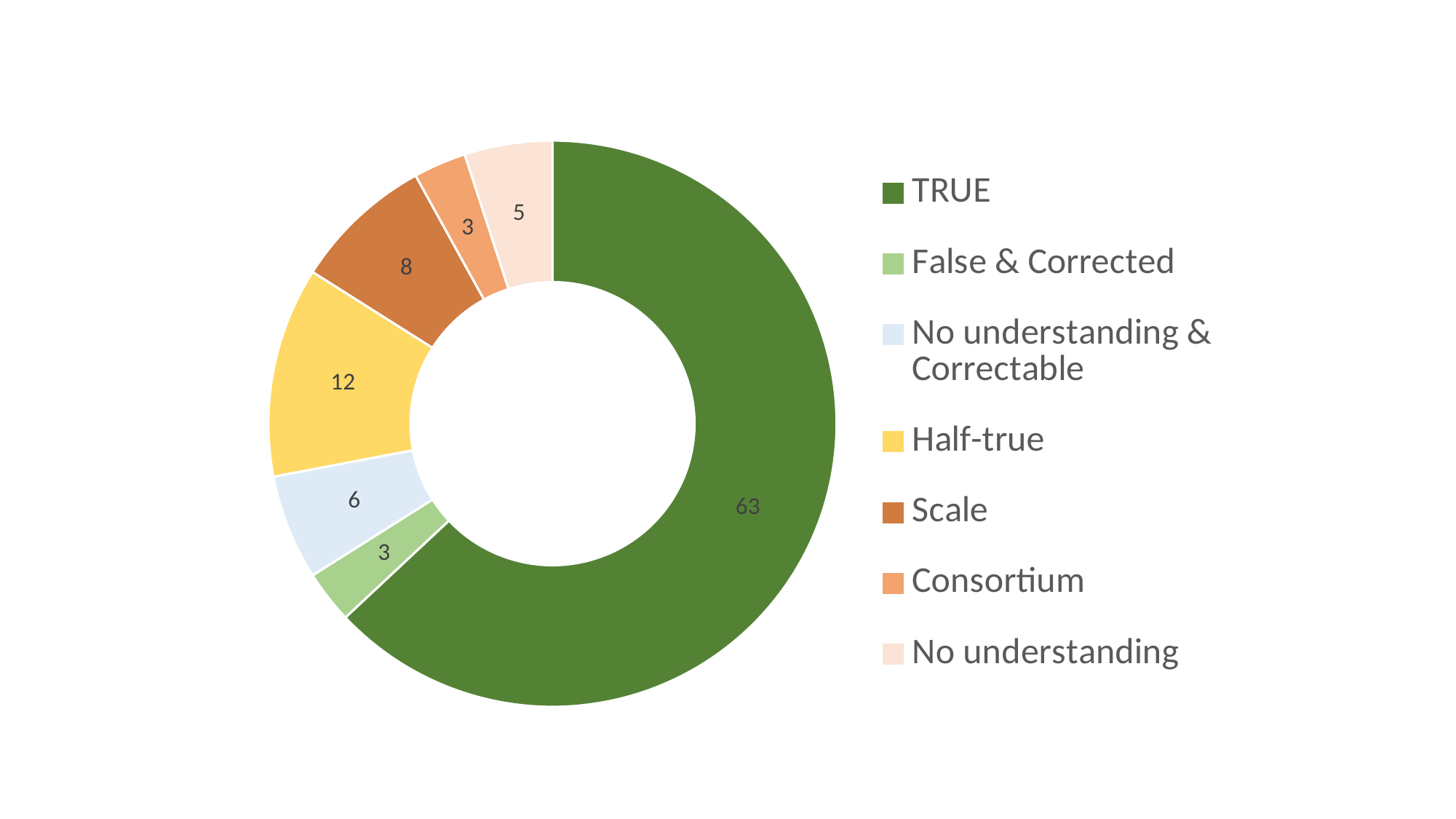

### Chart

| Category | Artciles |
|---|---|
| TRUE | 63.0 |
| False & Corrected | 3.0 |
| No understanding & Correctable | 6.0 |
| Half-true | 12.0 |
| Scale | 8.0 |
| Consortium | 3.0 |
| No understanding | 5.0 |